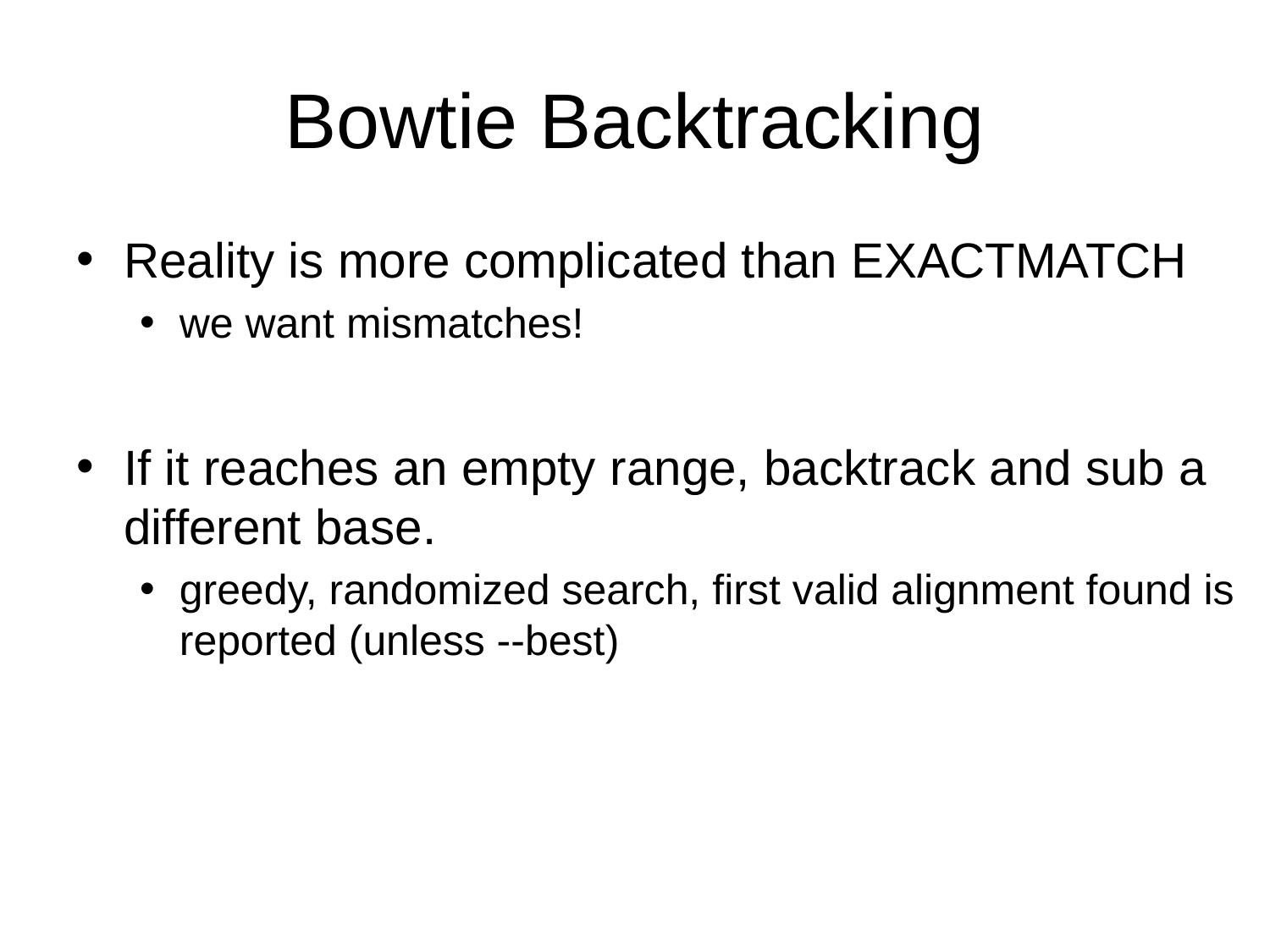

# Bowtie Backtracking
Reality is more complicated than EXACTMATCH
we want mismatches!

If it reaches an empty range, backtrack and sub a different base.
greedy, randomized search, first valid alignment found is reported (unless --best)